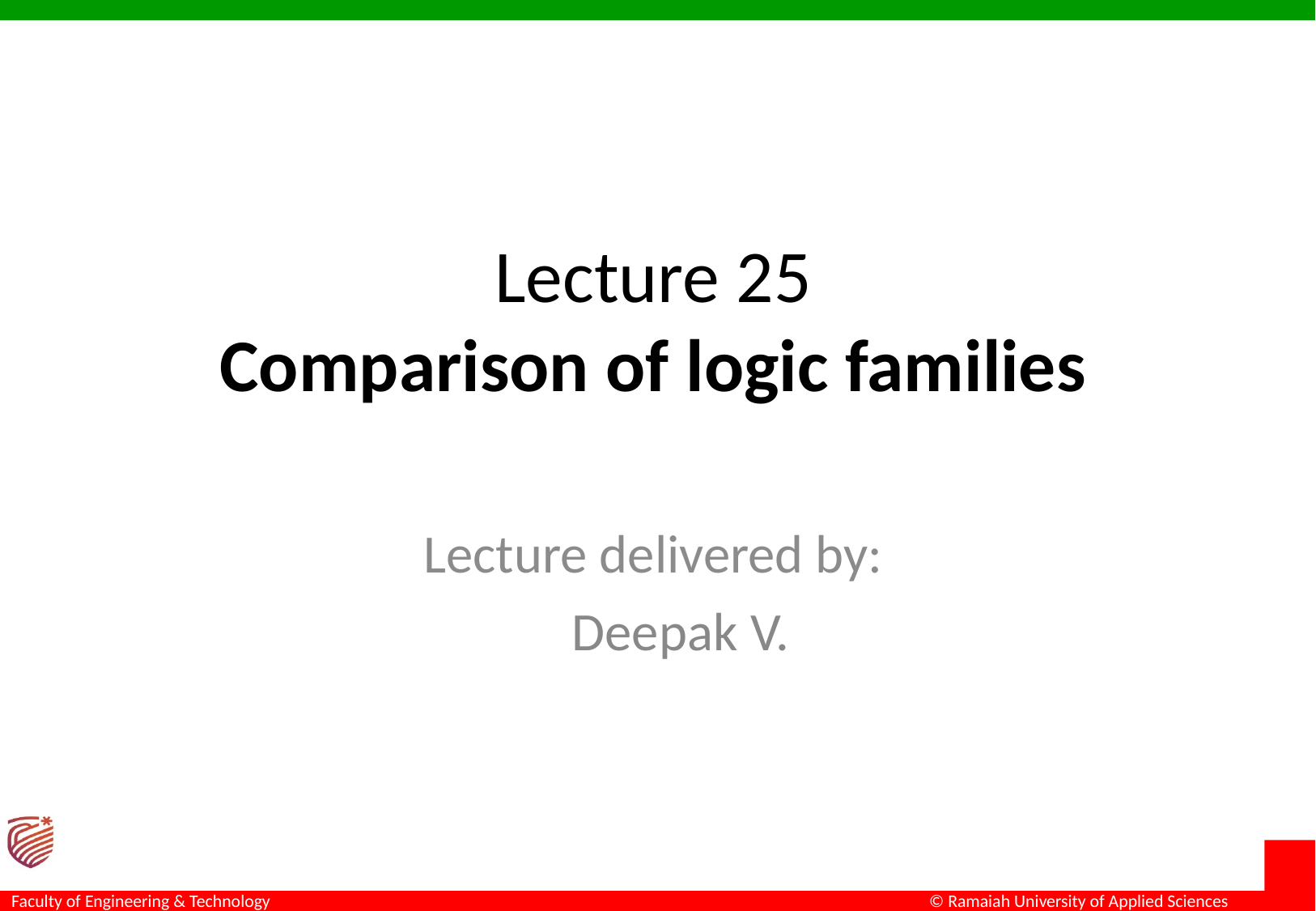

# Lecture 25 Comparison of logic families
Lecture delivered by:
Deepak V.